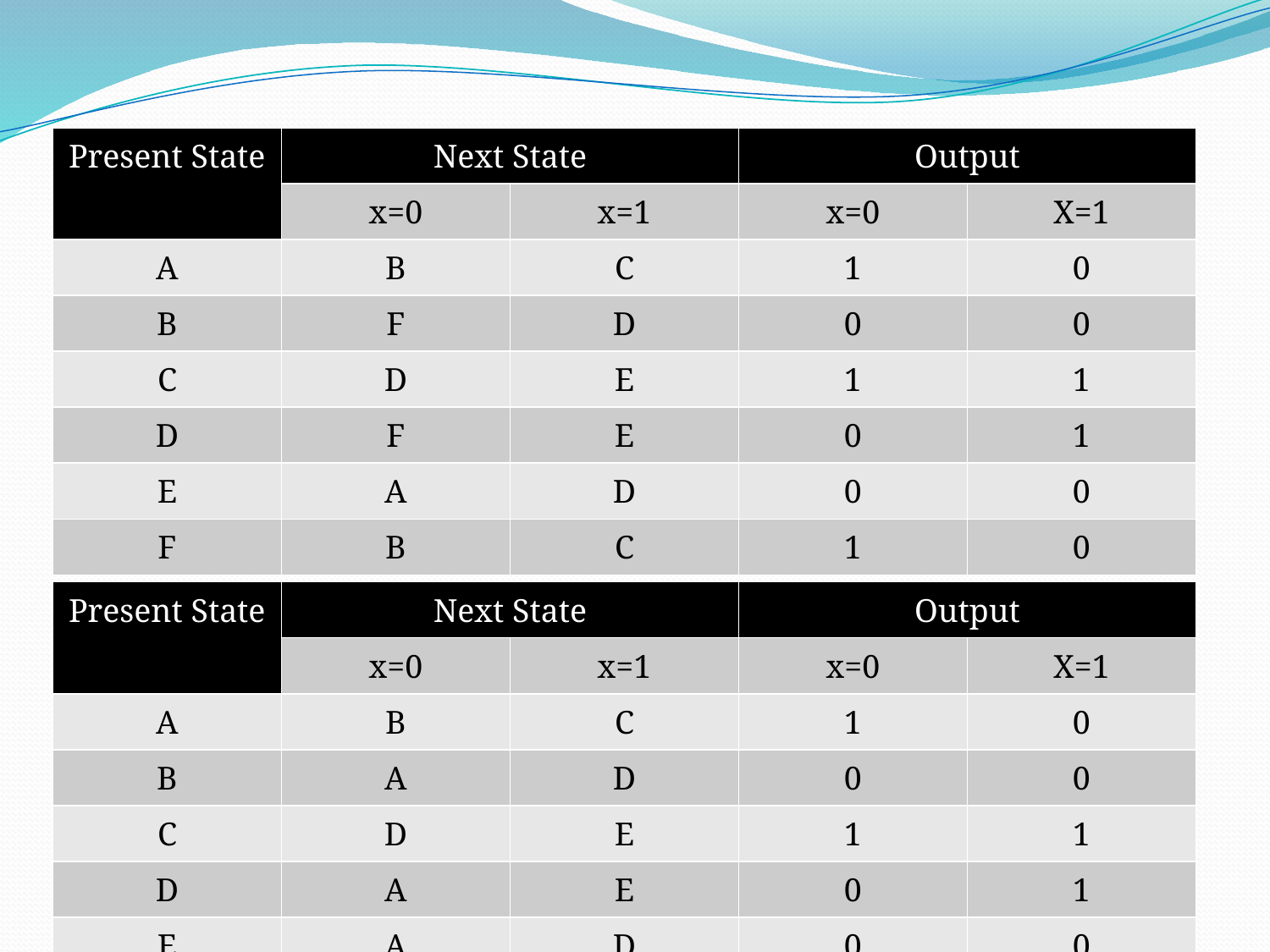

#
| Present State | Next State |  | Output |  |
| --- | --- | --- | --- | --- |
|  | x=0 | x=1 | x=0 | X=1 |
| A | B | C | 1 | 0 |
| B | F | D | 0 | 0 |
| C | D | E | 1 | 1 |
| D | F | E | 0 | 1 |
| E | A | D | 0 | 0 |
| F | B | C | 1 | 0 |
| Present State | Next State |  | Output |  |
| --- | --- | --- | --- | --- |
|  | x=0 | x=1 | x=0 | X=1 |
| A | B | C | 1 | 0 |
| B | A | D | 0 | 0 |
| C | D | E | 1 | 1 |
| D | A | E | 0 | 1 |
| E | A | D | 0 | 0 |